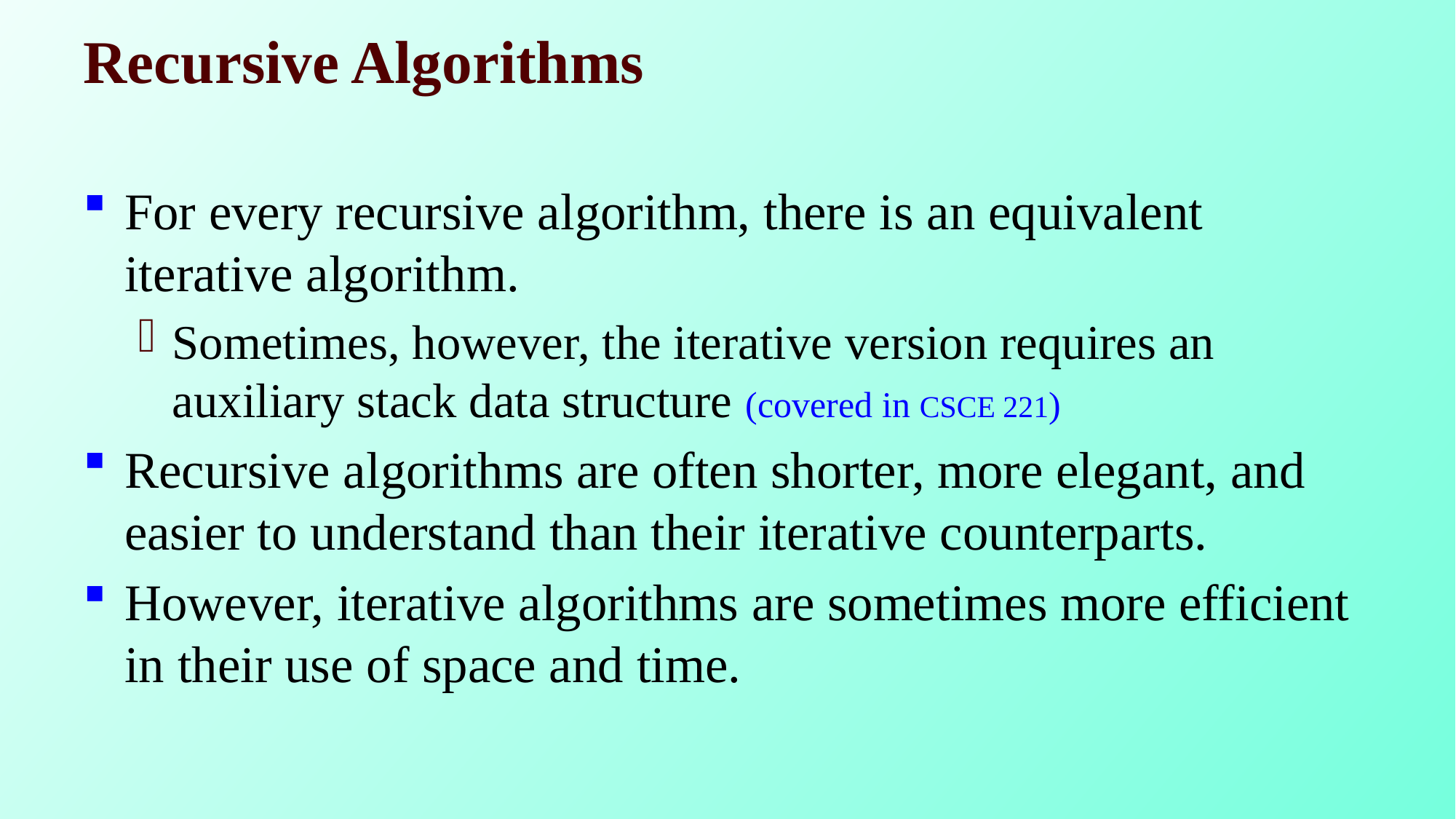

# Recursive Algorithms
For every recursive algorithm, there is an equivalent iterative algorithm.
Sometimes, however, the iterative version requires an auxiliary stack data structure (covered in CSCE 221)
Recursive algorithms are often shorter, more elegant, and easier to understand than their iterative counterparts.
However, iterative algorithms are sometimes more efficient in their use of space and time.